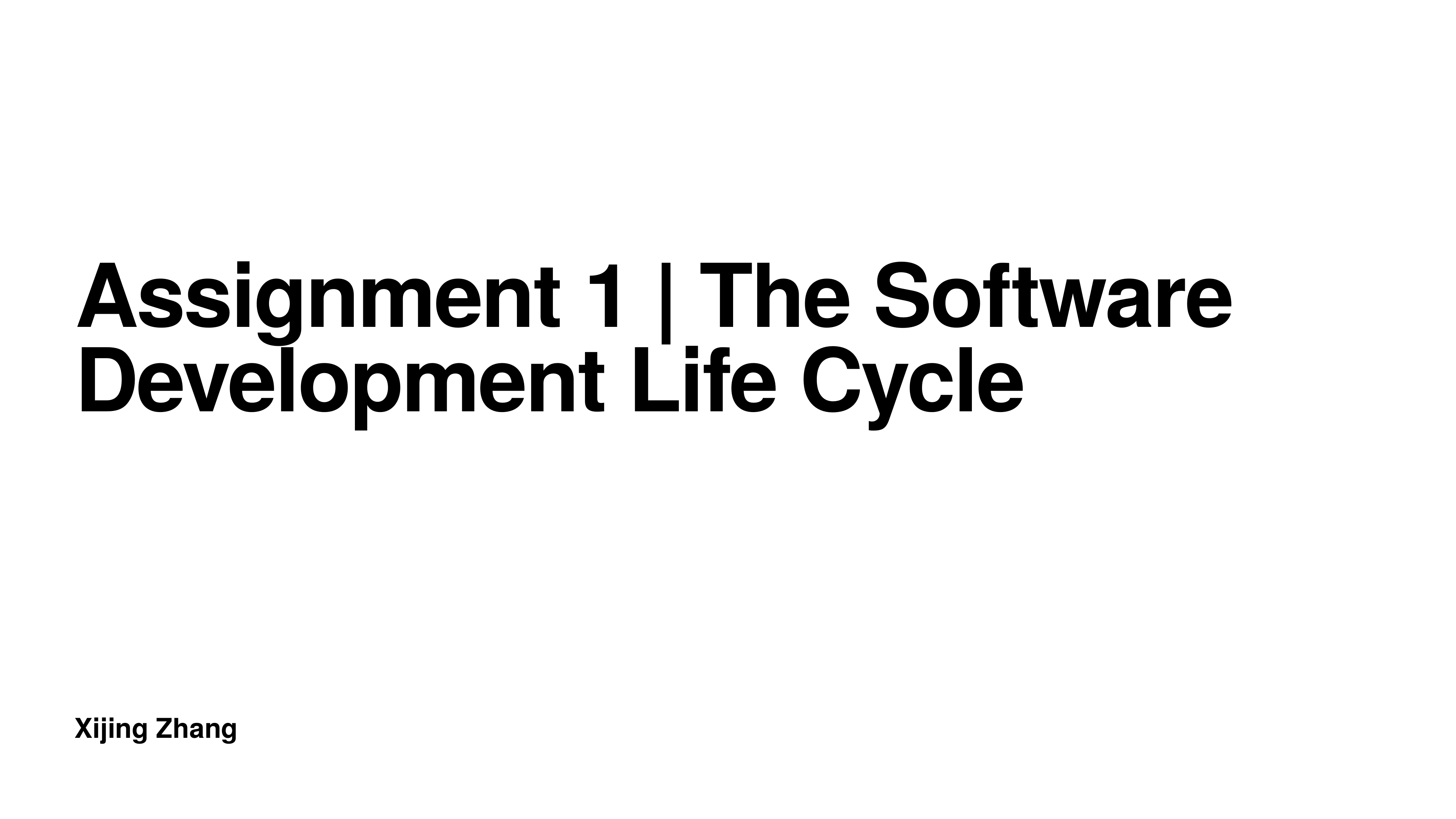

# Assignment 1 | The Software Development Life Cycle

Xijing Zhang